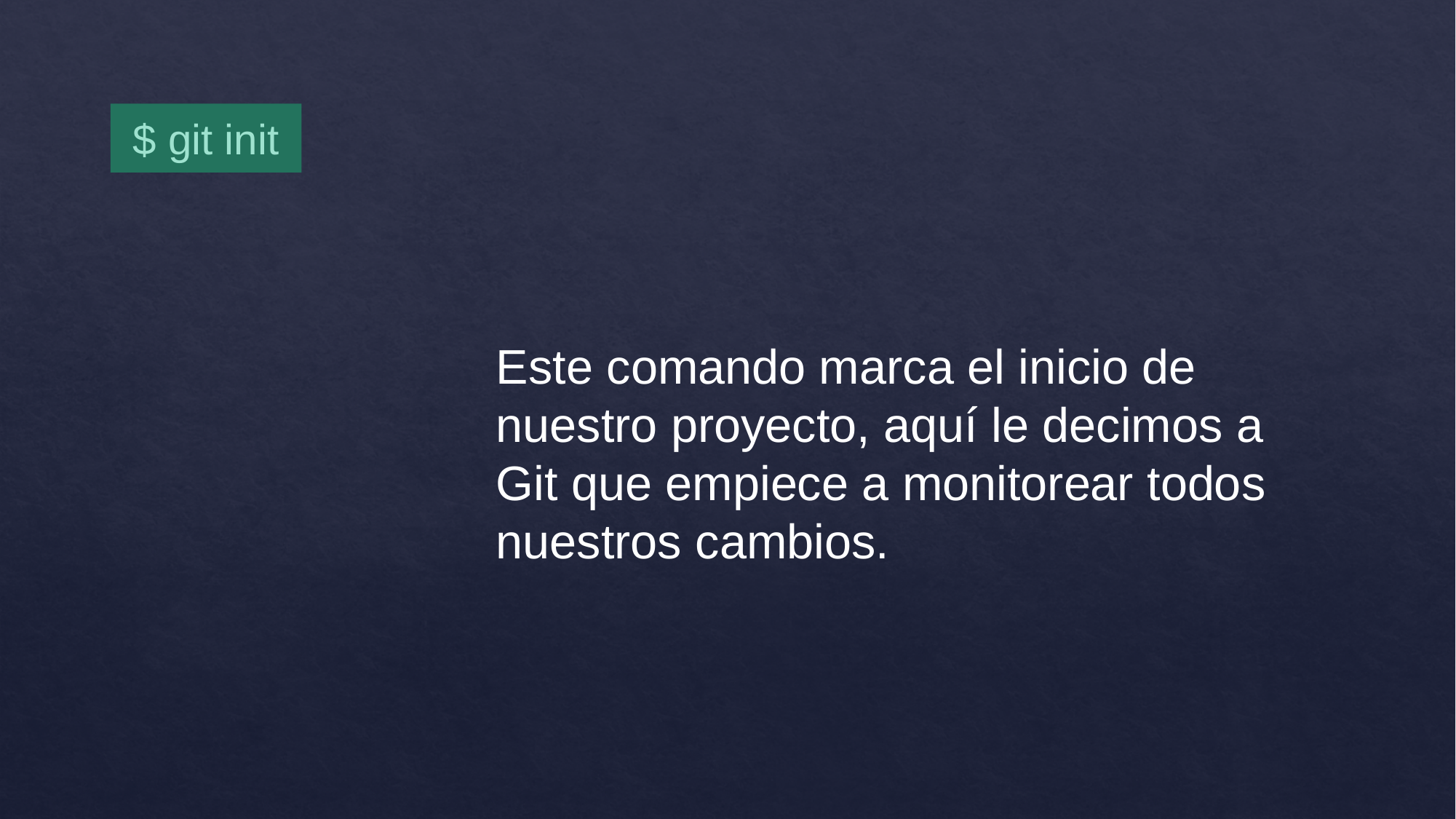

$ git init
Este comando marca el inicio de nuestro proyecto, aquí le decimos a Git que empiece a monitorear todos nuestros cambios.